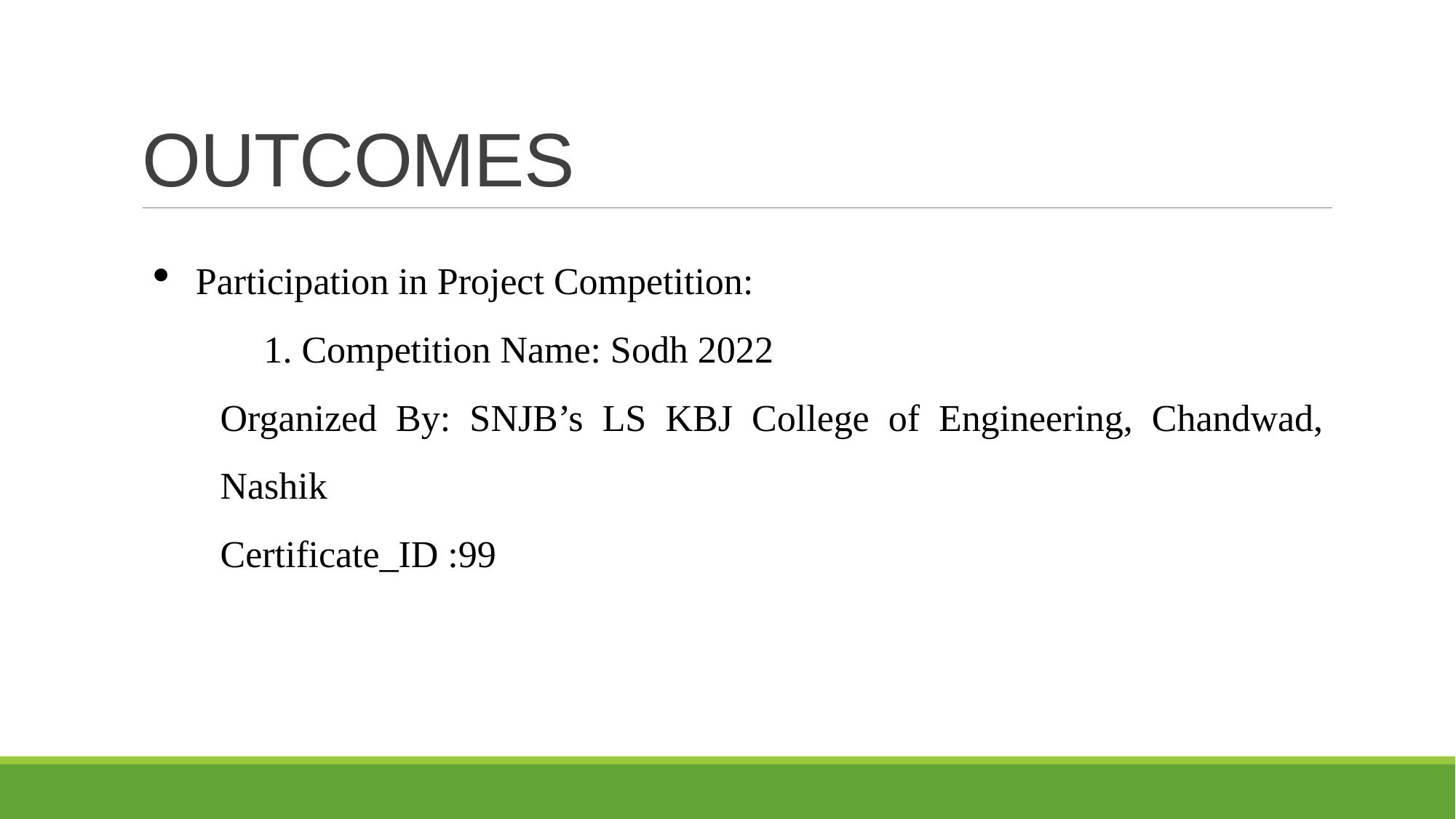

# OUTCOMES
Participation in Project Competition:
 Competition Name: Sodh 2022
Organized By: SNJB’s LS KBJ College of Engineering, Chandwad, Nashik
Certificate_ID :99